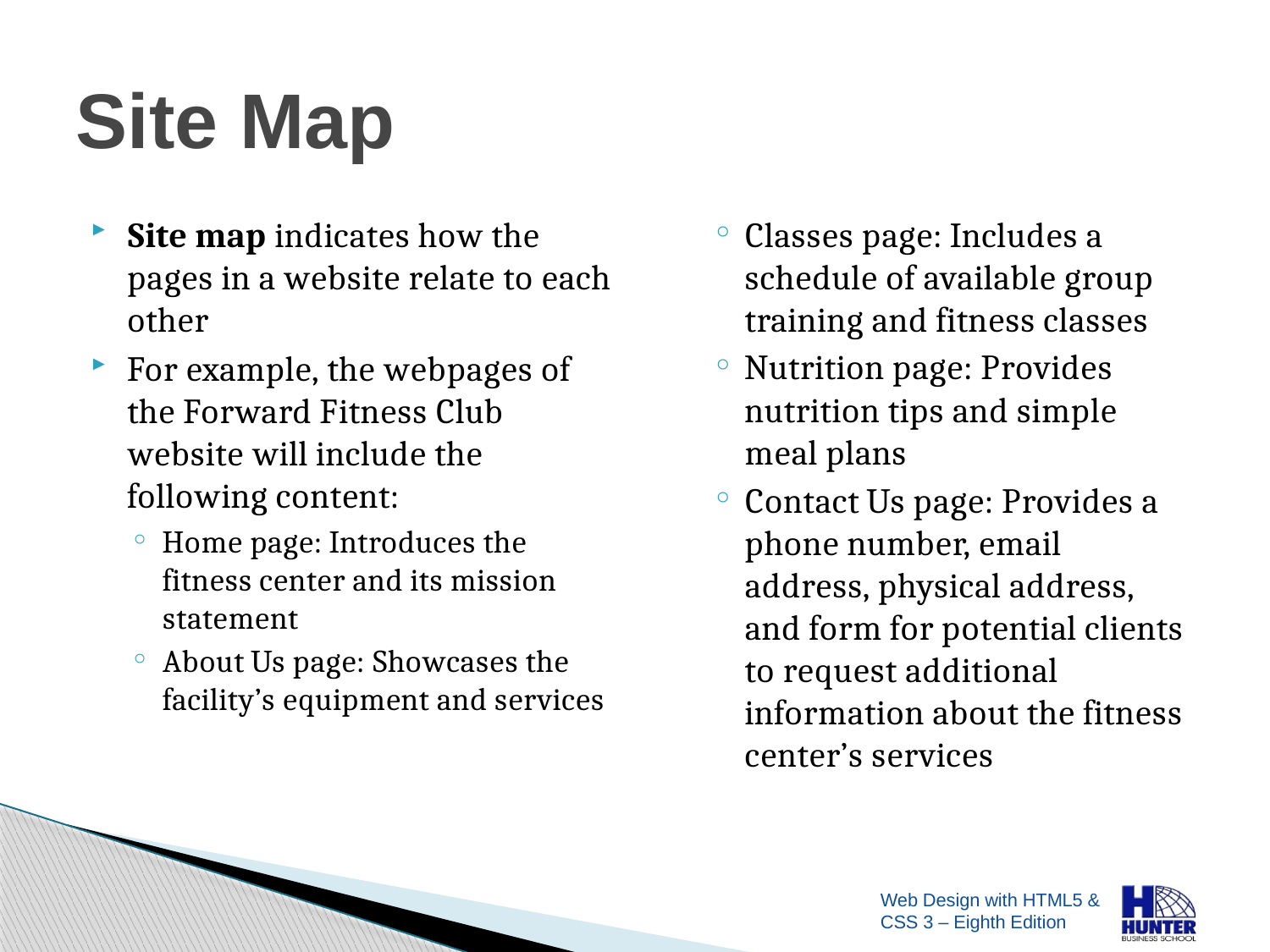

# Site Map
Site map indicates how the pages in a website relate to each other
For example, the webpages of the Forward Fitness Club website will include the following content:
Home page: Introduces the fitness center and its mission statement
About Us page: Showcases the facility’s equipment and services
Classes page: Includes a schedule of available group training and fitness classes
Nutrition page: Provides nutrition tips and simple meal plans
Contact Us page: Provides a phone number, email address, physical address, and form for potential clients to request additional information about the fitness center’s services